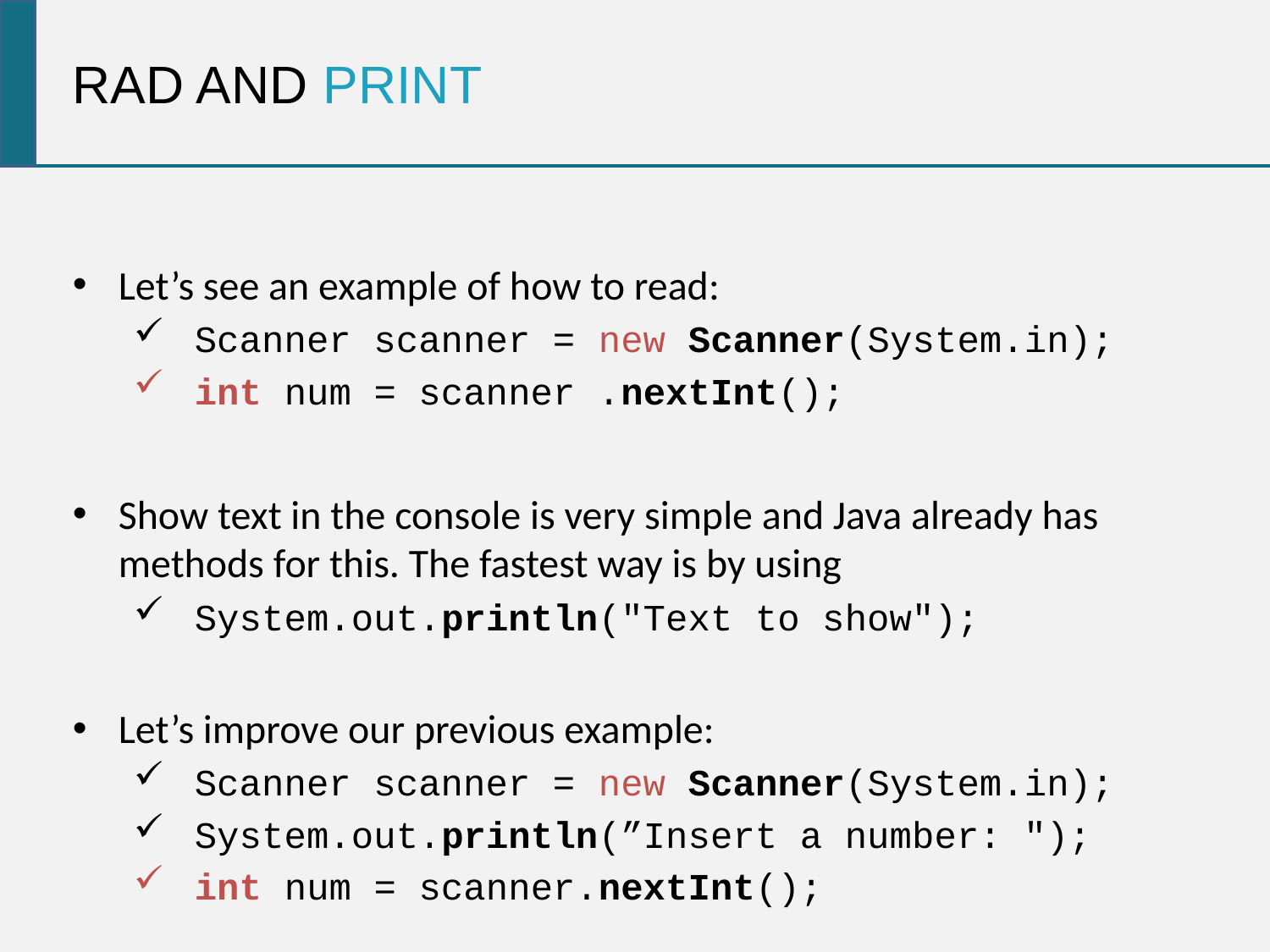

Rad and print

Let’s see an example of how to read:
Scanner scanner = new Scanner(System.in);
int num = scanner .nextInt();

Show text in the console is very simple and Java already has methods for this. The fastest way is by using
System.out.println("Text to show");

Let’s improve our previous example:
Scanner scanner = new Scanner(System.in);
System.out.println(”Insert a number: ");
int num = scanner.nextInt();